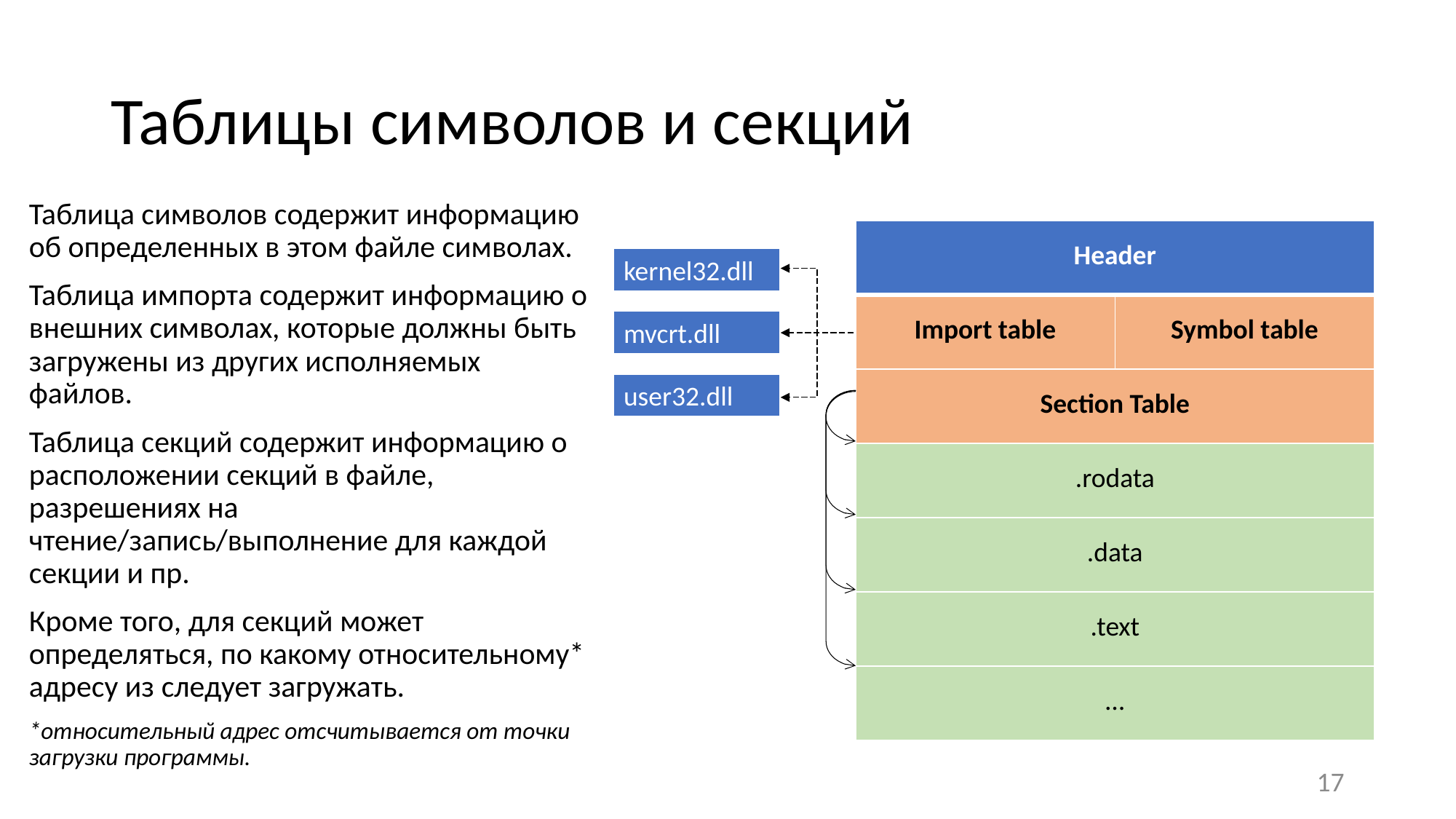

# Таблицы символов и секций
Таблица символов содержит информацию об определенных в этом файле символах.
Таблица импорта содержит информацию о внешних символах, которые должны быть загружены из других исполняемых файлов.
Таблица секций содержит информацию о расположении секций в файле, разрешениях на чтение/запись/выполнение для каждой секции и пр.
Кроме того, для секций может определяться, по какому относительному* адресу из следует загружать.
*относительный адрес отсчитывается от точки загрузки программы.

| Header |  |
| --- | --- |
| Import table | Symbol table |
| Section Table |  |
| .rodata |  |
| .data |  |
| .text |  |
| … |  |
kernel32.dll
mvcrt.dll
user32.dll

17